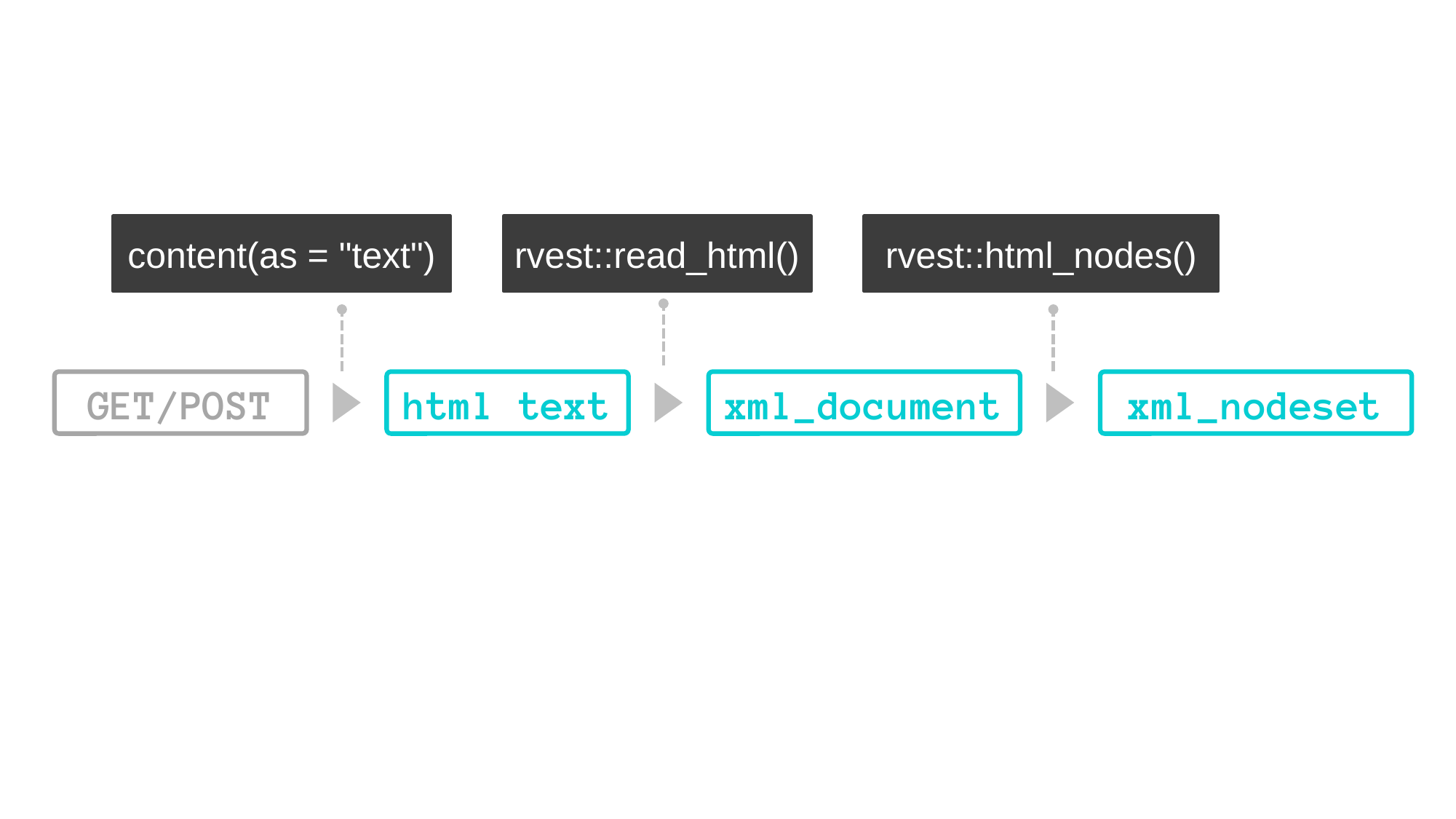

content(as = "text")
rvest::read_html()
rvest::html_nodes()
GET/POST
html text
xml_document
xml_nodeset